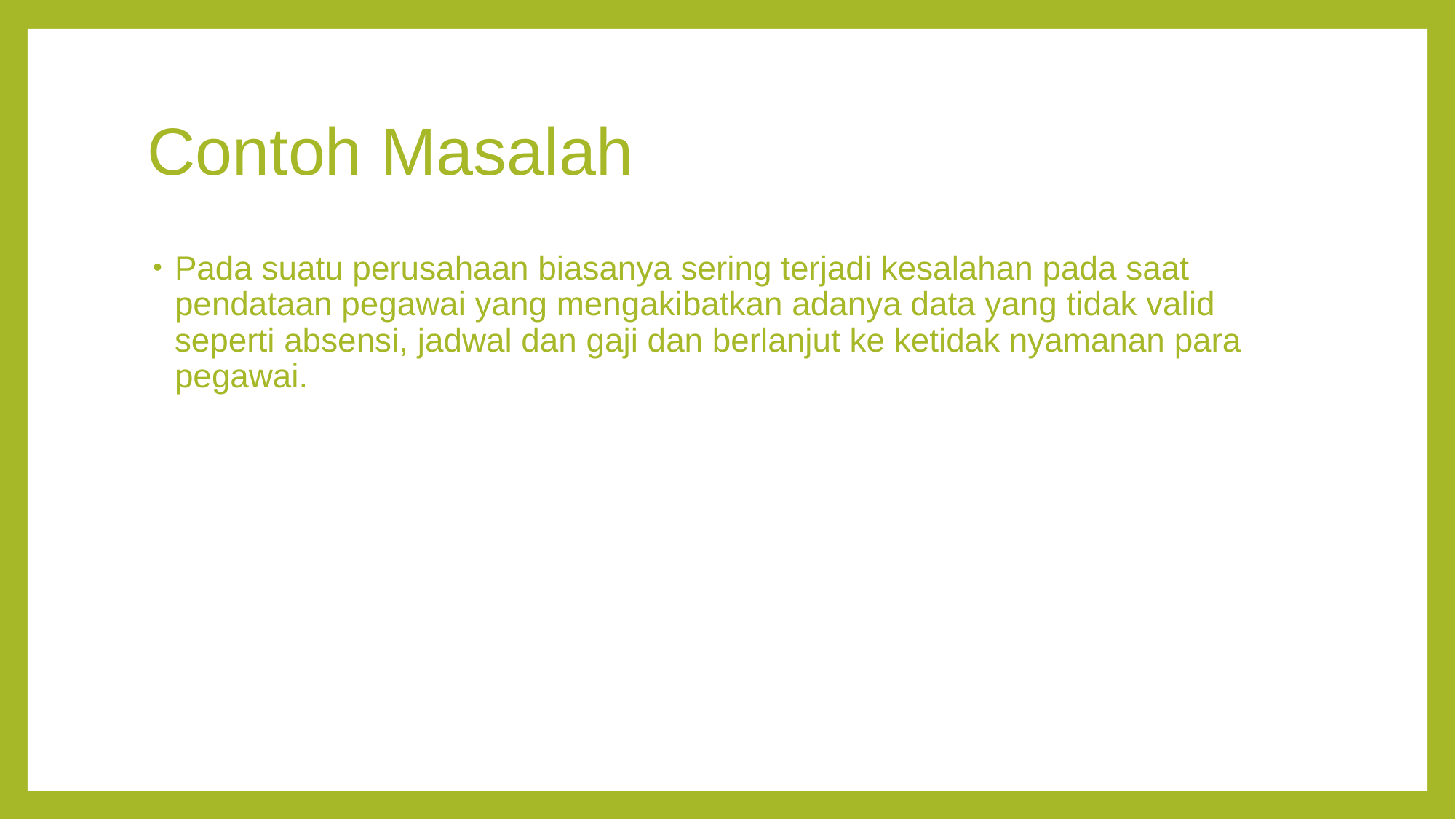

# Contoh Masalah
Pada suatu perusahaan biasanya sering terjadi kesalahan pada saat pendataan pegawai yang mengakibatkan adanya data yang tidak valid seperti absensi, jadwal dan gaji dan berlanjut ke ketidak nyamanan para pegawai.